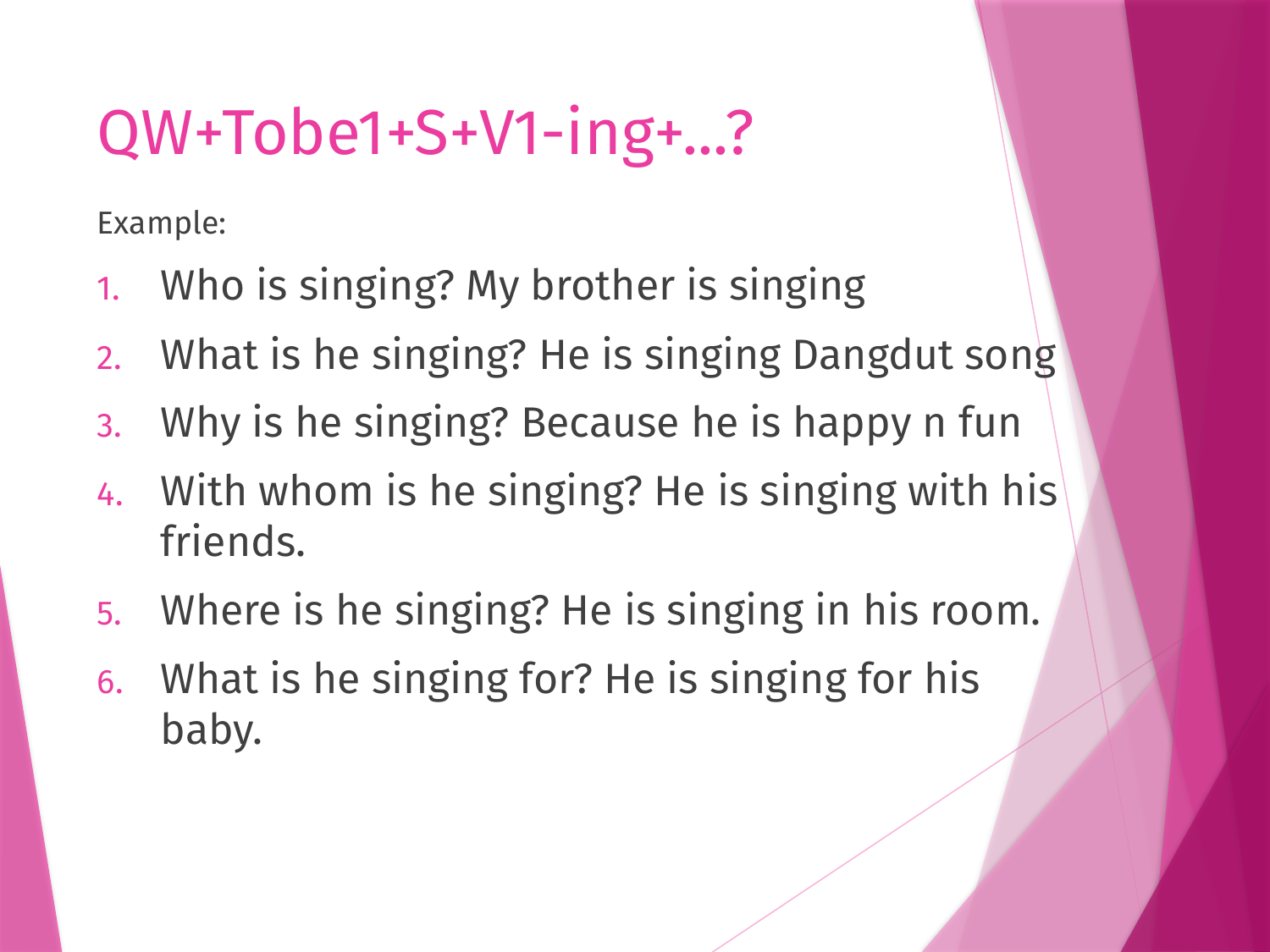

# QW+Tobe1+S+V1-ing+...?
Example:
Who is singing? My brother is singing
What is he singing? He is singing Dangdut song
Why is he singing? Because he is happy n fun
With whom is he singing? He is singing with his friends.
Where is he singing? He is singing in his room.
What is he singing for? He is singing for his baby.